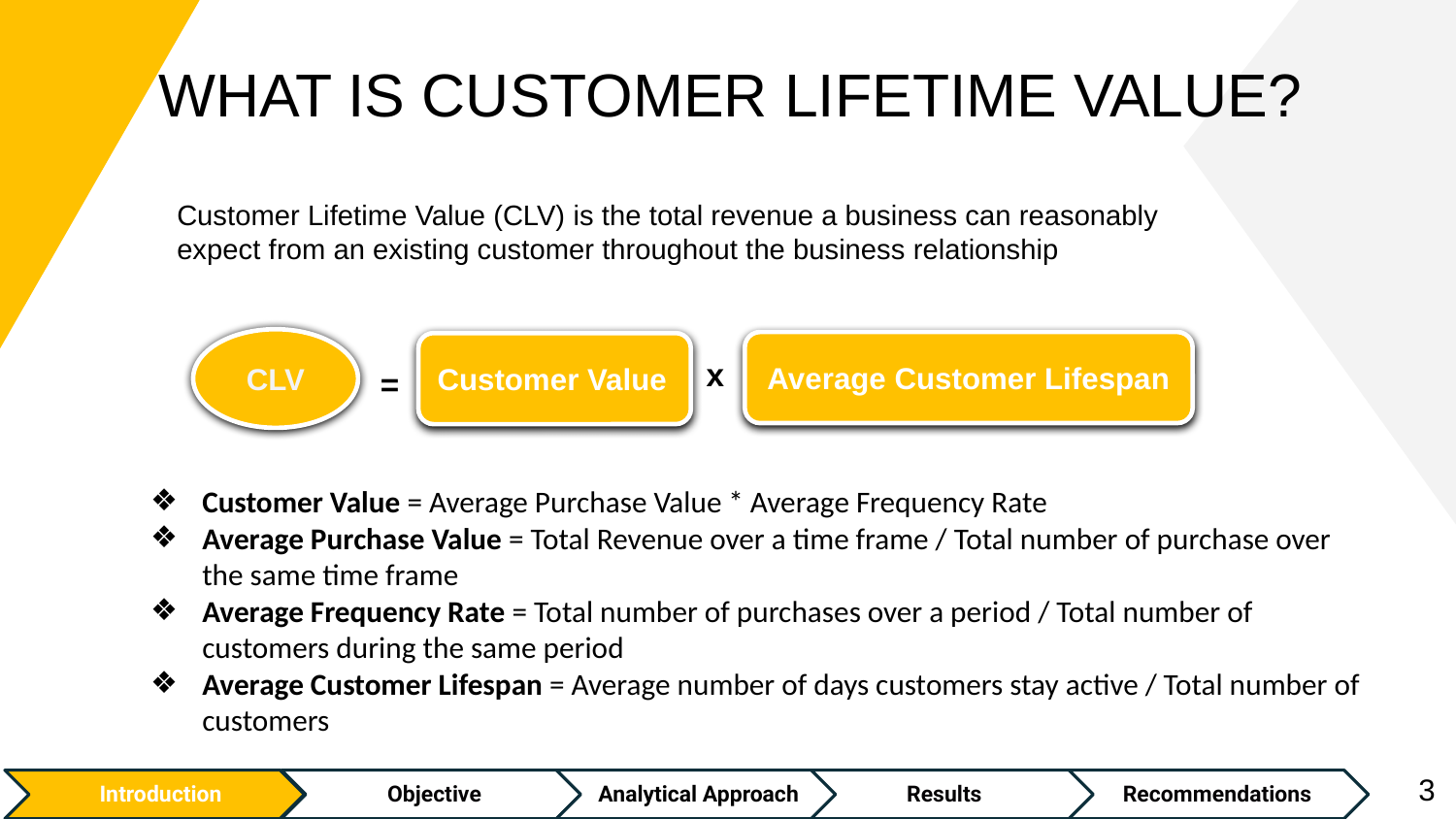

# WHAT IS CUSTOMER LIFETIME VALUE?

Customer Lifetime Value (CLV) is the total revenue a business can reasonably expect from an existing customer throughout the business relationship
CLV
Average Customer Lifespan
Customer Value
x
=
Customer Value = Average Purchase Value * Average Frequency Rate
Average Purchase Value = Total Revenue over a time frame / Total number of purchase over the same time frame
Average Frequency Rate = Total number of purchases over a period / Total number of customers during the same period
Average Customer Lifespan = Average number of days customers stay active / Total number of customers
3
Recommendations
Introduction
Objective
Analytical Approach
Results